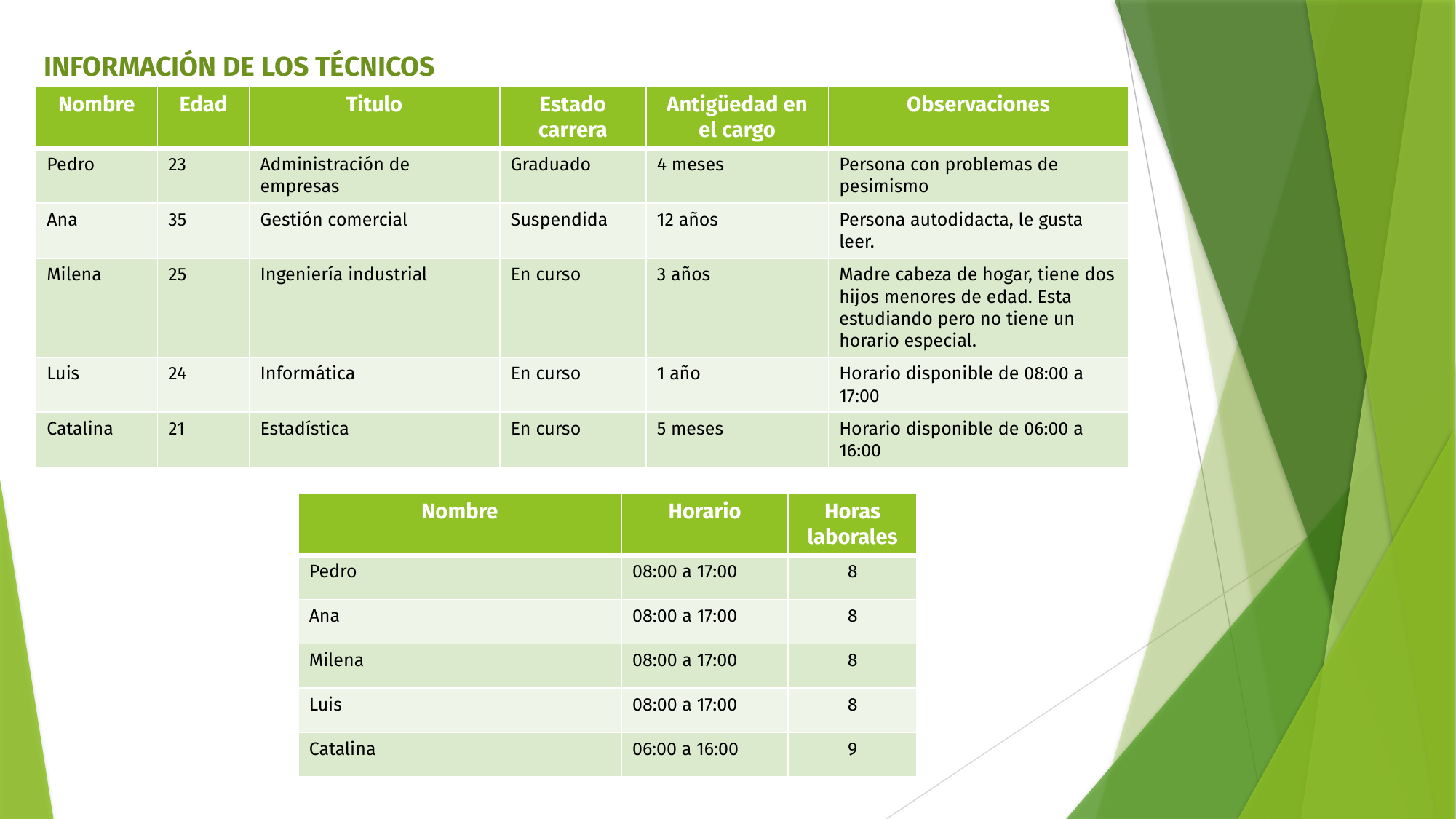

INFORMACIÓN DE LOS TÉCNICOS
| Nombre | Edad | Titulo | Estado carrera | Antigüedad en el cargo | Observaciones |
| --- | --- | --- | --- | --- | --- |
| Pedro | 23 | Administración de empresas | Graduado | 4 meses | Persona con problemas de pesimismo |
| Ana | 35 | Gestión comercial | Suspendida | 12 años | Persona autodidacta, le gusta leer. |
| Milena | 25 | Ingeniería industrial | En curso | 3 años | Madre cabeza de hogar, tiene dos hijos menores de edad. Esta estudiando pero no tiene un horario especial. |
| Luis | 24 | Informática | En curso | 1 año | Horario disponible de 08:00 a 17:00 |
| Catalina | 21 | Estadística | En curso | 5 meses | Horario disponible de 06:00 a 16:00 |
| Nombre | Horario | Horas laborales |
| --- | --- | --- |
| Pedro | 08:00 a 17:00 | 8 |
| Ana | 08:00 a 17:00 | 8 |
| Milena | 08:00 a 17:00 | 8 |
| Luis | 08:00 a 17:00 | 8 |
| Catalina | 06:00 a 16:00 | 9 |